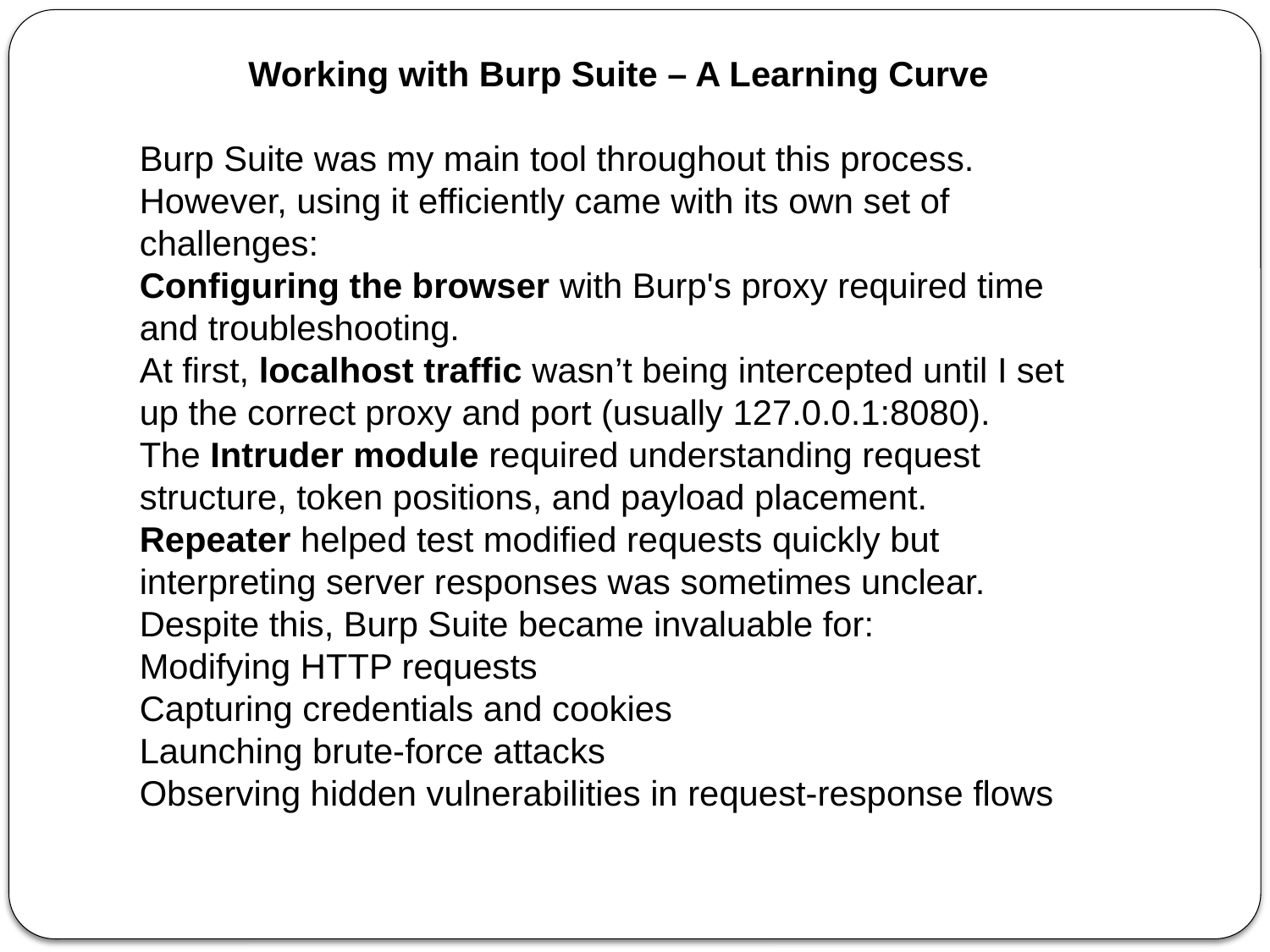

Working with Burp Suite – A Learning Curve

Burp Suite was my main tool throughout this process. However, using it efficiently came with its own set of challenges:
Configuring the browser with Burp's proxy required time and troubleshooting.
At first, localhost traffic wasn’t being intercepted until I set up the correct proxy and port (usually 127.0.0.1:8080).
The Intruder module required understanding request structure, token positions, and payload placement.
Repeater helped test modified requests quickly but interpreting server responses was sometimes unclear.
Despite this, Burp Suite became invaluable for:
Modifying HTTP requests
Capturing credentials and cookies
Launching brute-force attacks
Observing hidden vulnerabilities in request-response flows